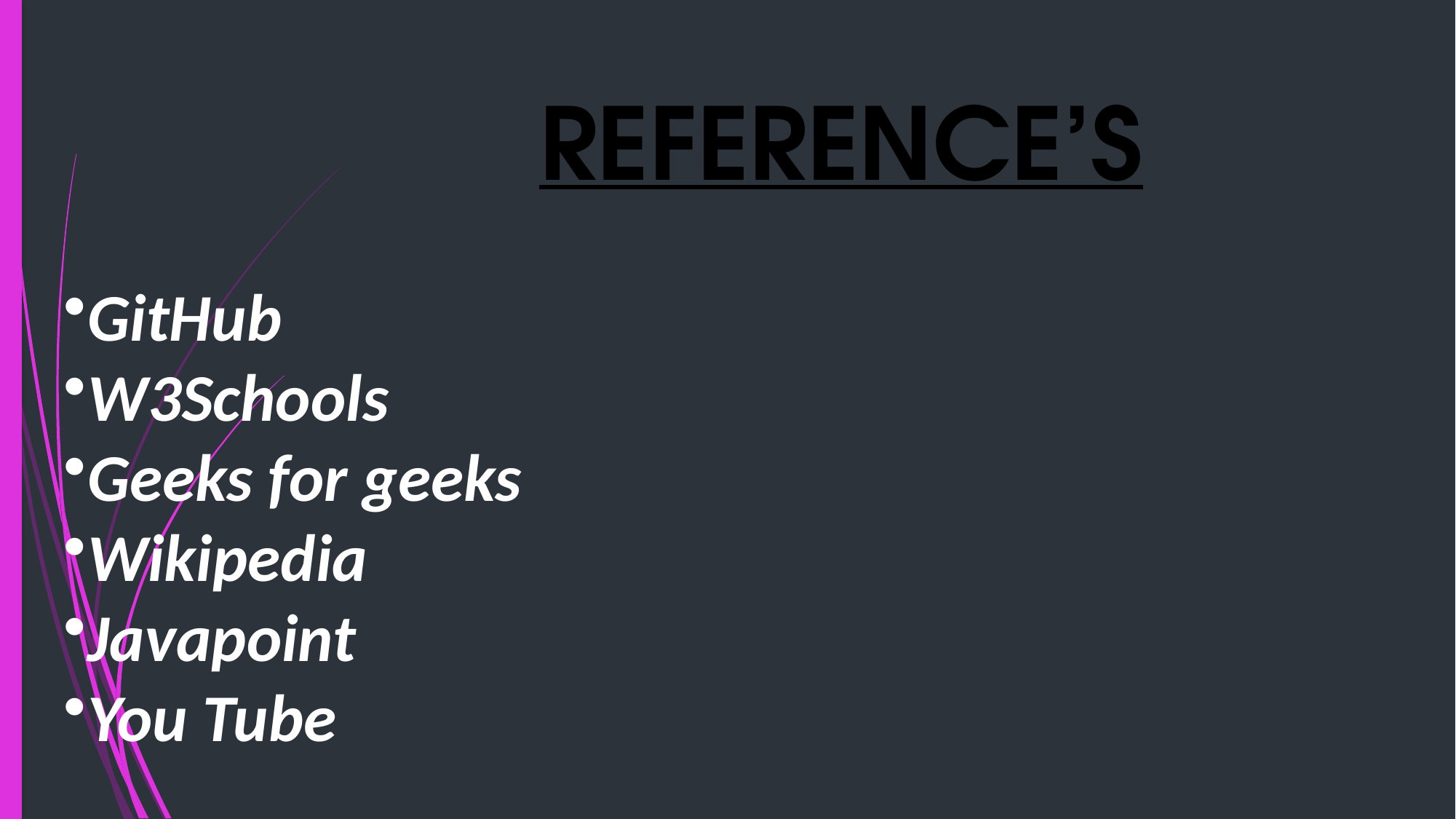

# REFERENCE’S
GitHub
W3Schools
Geeks for geeks
Wikipedia
Javapoint
You Tube